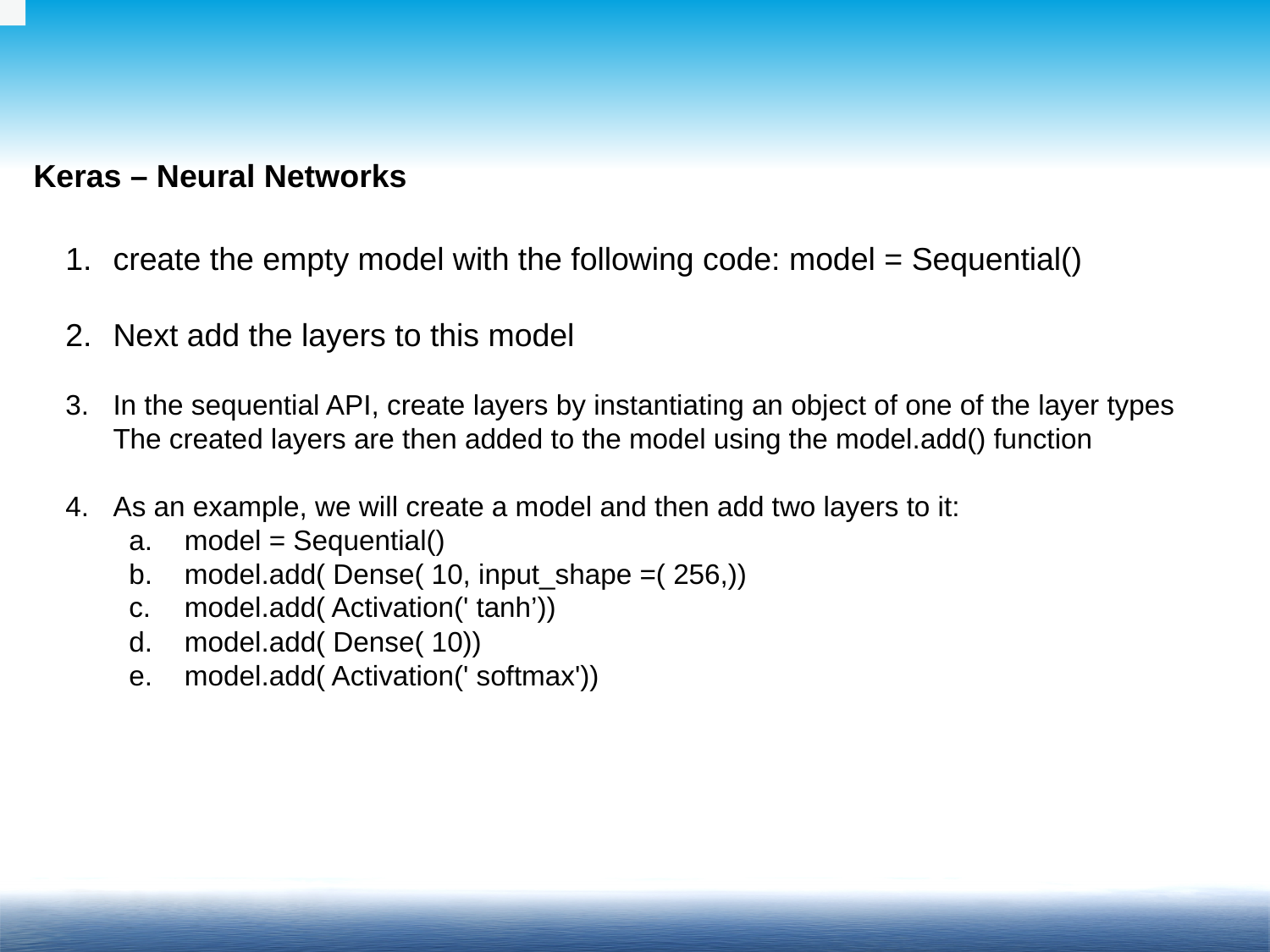

Keras – Neural Networks
create the empty model with the following code: model = Sequential()

Next add the layers to this model

In the sequential API, create layers by instantiating an object of one of the layer types The created layers are then added to the model using the model.add() function

As an example, we will create a model and then add two layers to it:
model = Sequential()
model.add( Dense( 10, input_shape =( 256,))
model.add( Activation(' tanh’))
model.add( Dense( 10))
model.add( Activation(' softmax'))